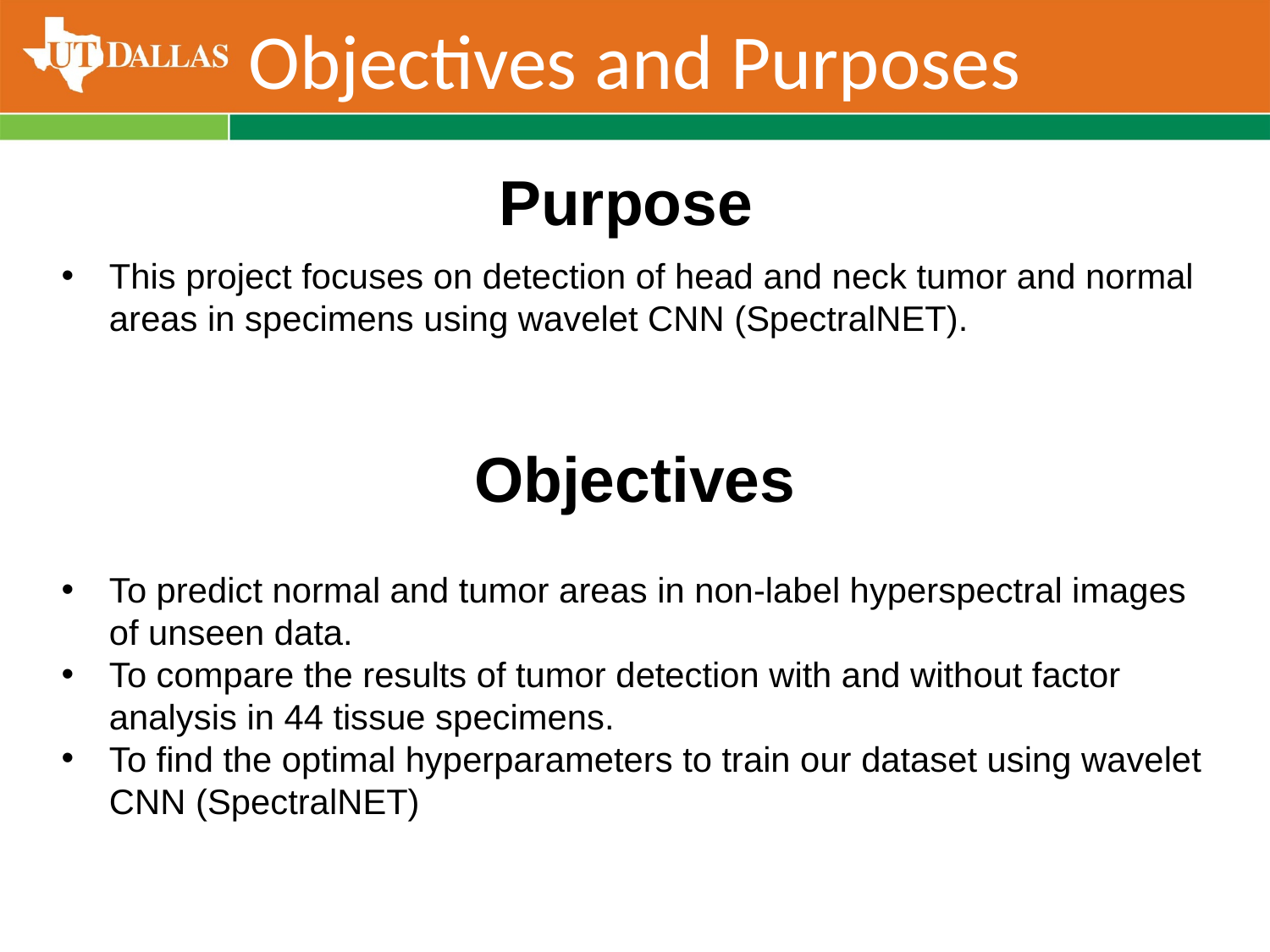

# Objectives and Purposes
Purpose
This project focuses on detection of head and neck tumor and normal areas in specimens using wavelet CNN (SpectralNET).
Objectives
To predict normal and tumor areas in non-label hyperspectral images of unseen data.
To compare the results of tumor detection with and without factor analysis in 44 tissue specimens.
To find the optimal hyperparameters to train our dataset using wavelet CNN (SpectralNET)